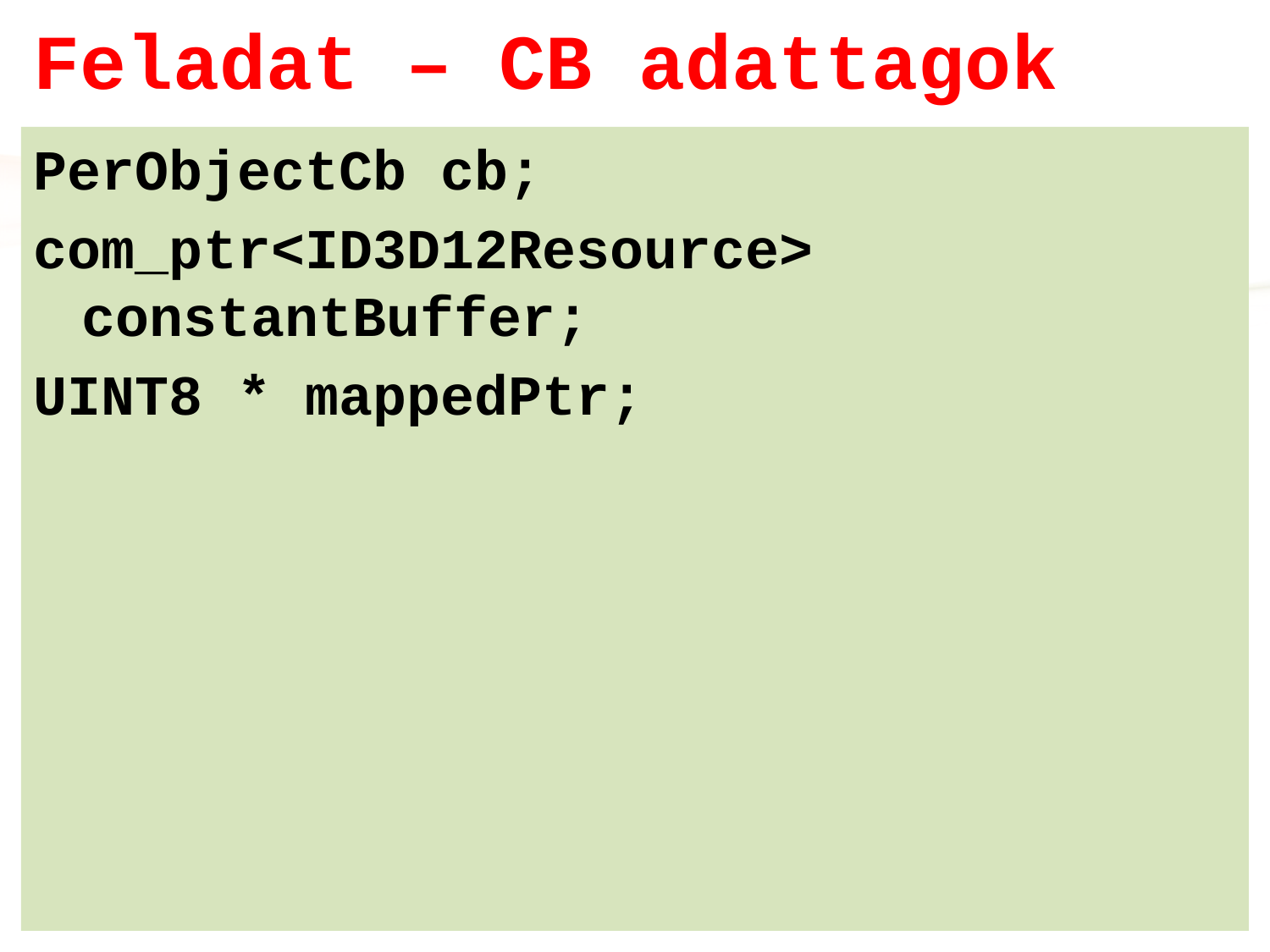

# Feladat – CB adattagok
PerObjectCb cb;​
com_ptr<ID3D12Resource> constantBuffer;​
UINT8 * mappedPtr;​